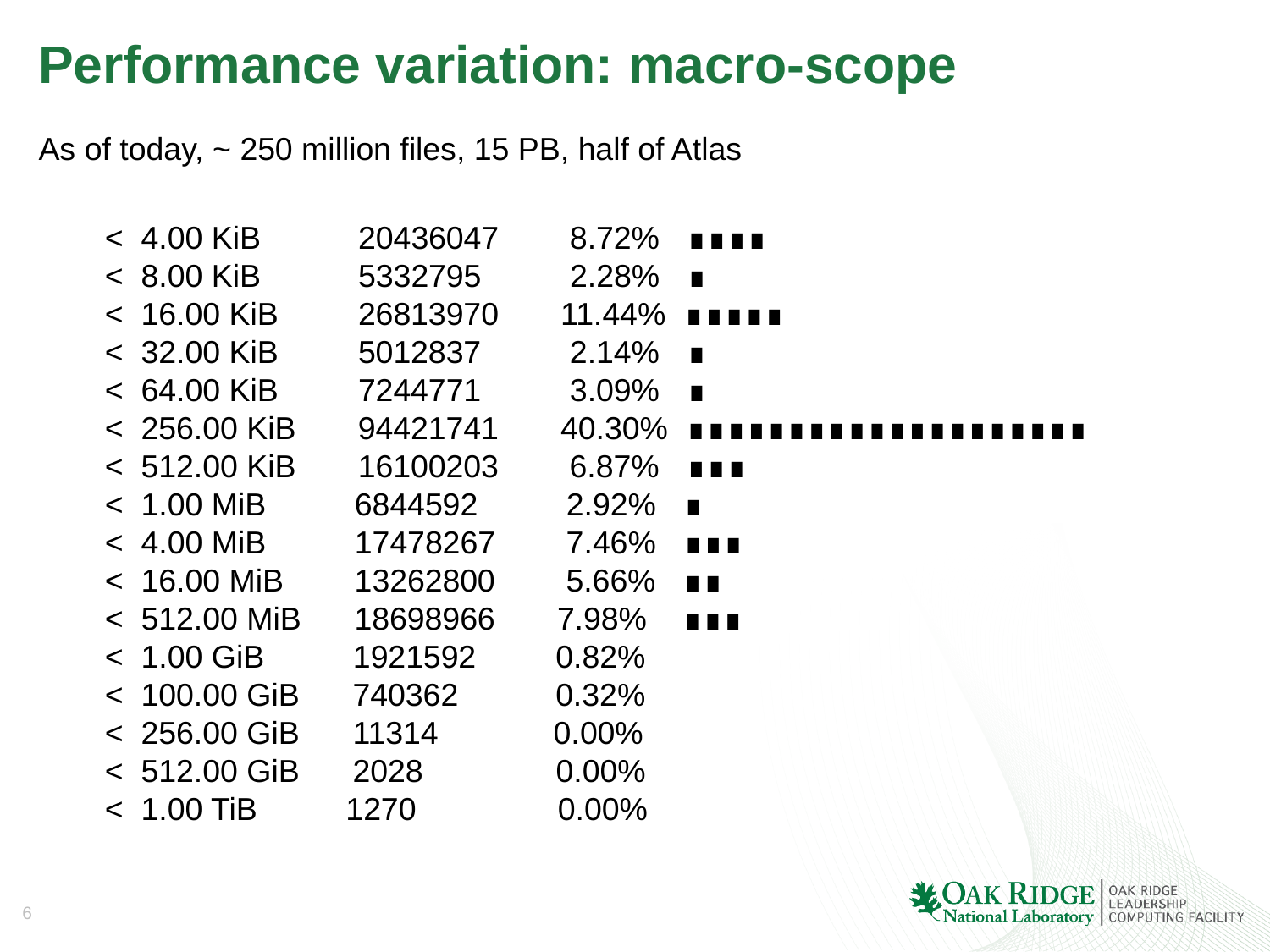

# Performance variation: macro-scope
As of today, ~ 250 million files, 15 PB, half of Atlas
        <  4.00 KiB           20436047        8.72%   ∎∎∎∎
        <  8.00 KiB           5332795          2.28%   ∎
        <  16.00 KiB         26813970       11.44%  ∎∎∎∎∎
        <  32.00 KiB         5012837          2.14%   ∎
        <  64.00 KiB         7244771          3.09%   ∎
        <  256.00 KiB       94421741       40.30%  ∎∎∎∎∎∎∎∎∎∎∎∎∎∎∎∎∎∎∎∎
        <  512.00 KiB       16100203        6.87%   ∎∎∎
        <  1.00 MiB          6844592          2.92%   ∎
        <  4.00 MiB          17478267        7.46%   ∎∎∎
        <  16.00 MiB        13262800        5.66%   ∎∎
        <  512.00 MiB      18698966       7.98%    ∎∎∎
        <  1.00 GiB          1921592         0.82%
        <  100.00 GiB      740362           0.32%
        <  256.00 GiB      11314             0.00%
        <  512.00 GiB      2028               0.00%
        <  1.00 TiB          1270                0.00%